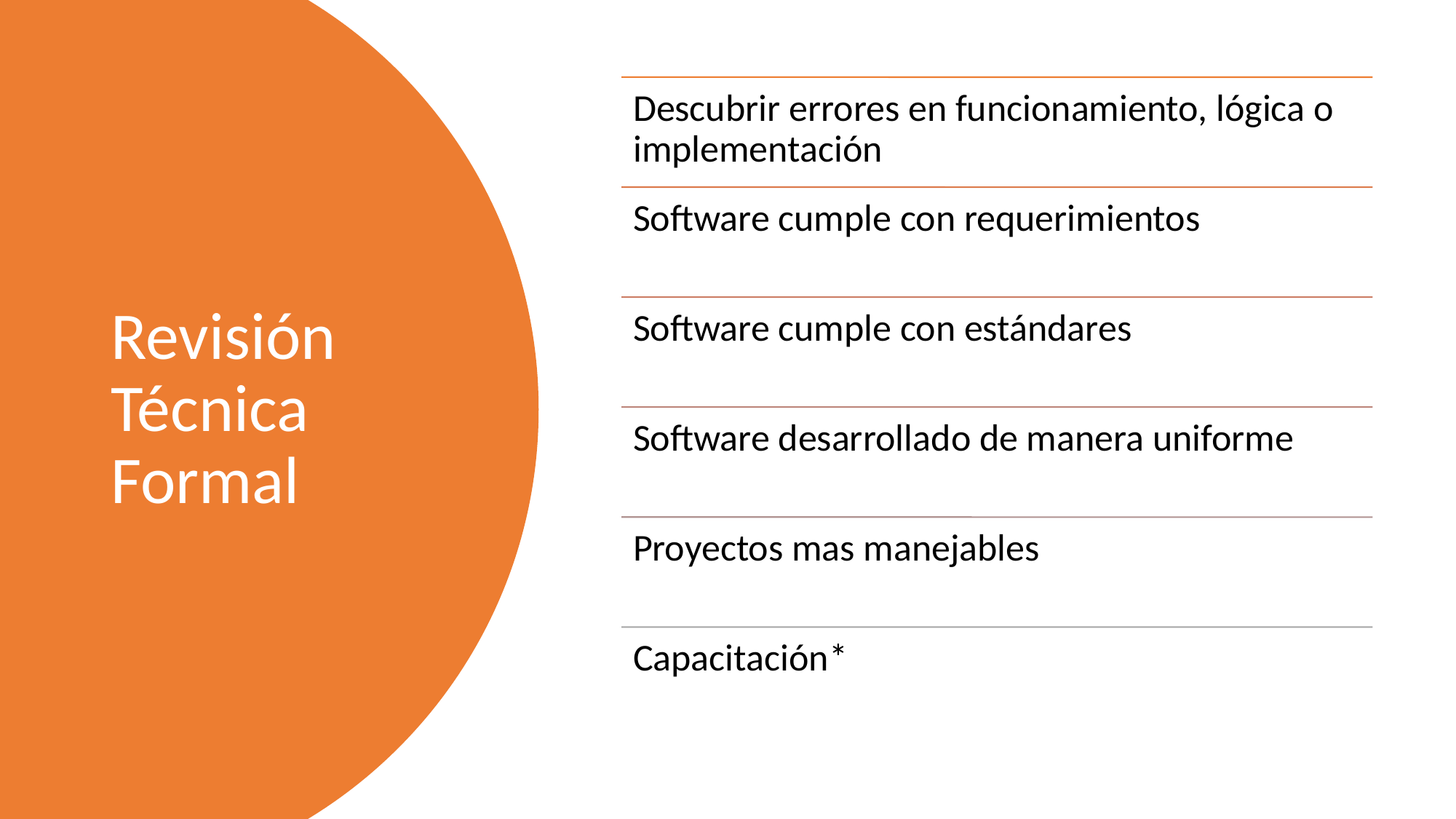

Descubrir errores en funcionamiento, lógica o implementación
Software cumple con requerimientos
Software cumple con estándares
Software desarrollado de manera uniforme
Proyectos mas manejables
Capacitación*
# Revisión Técnica Formal